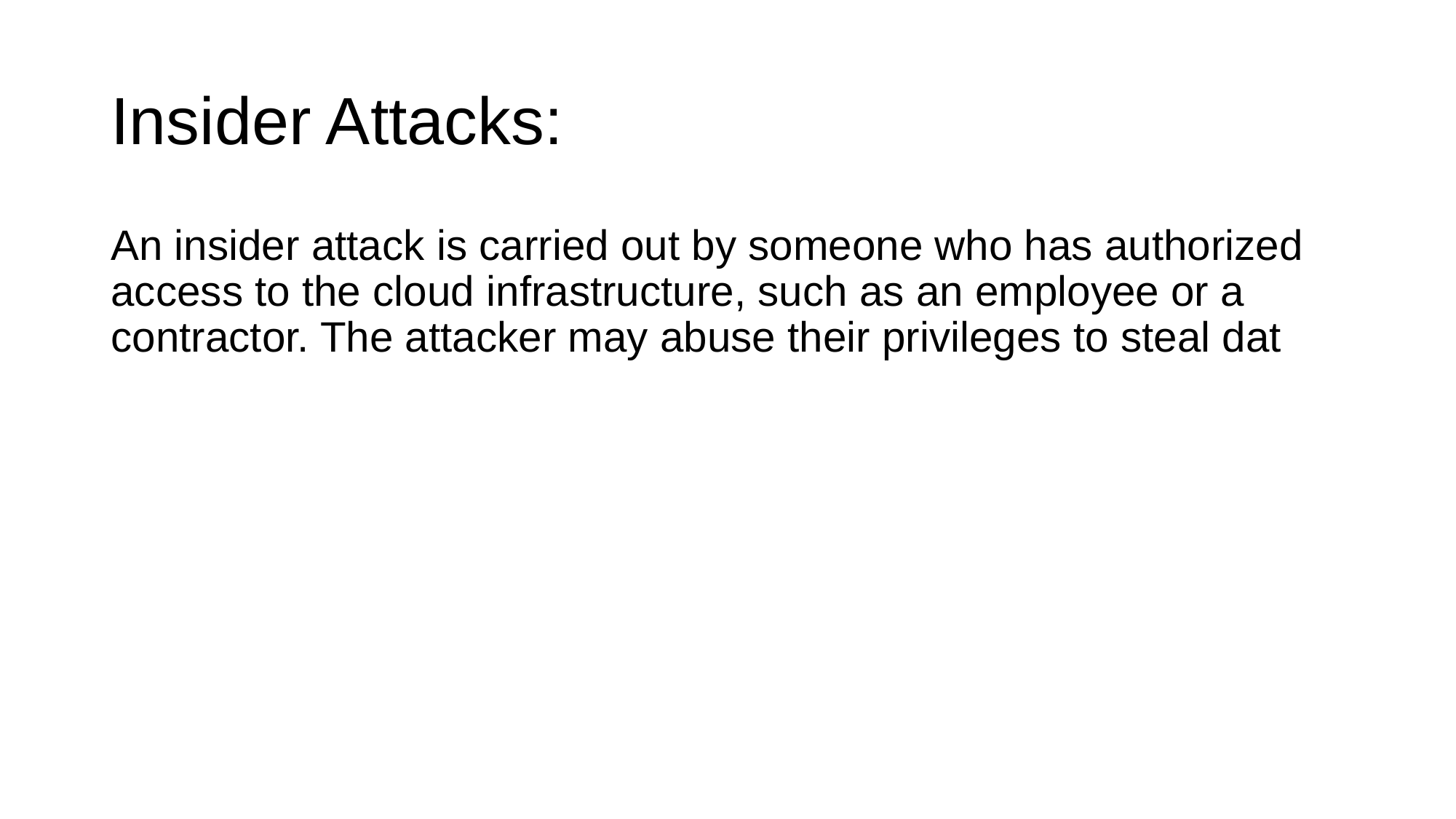

# Insider Attacks:
An insider attack is carried out by someone who has authorized access to the cloud infrastructure, such as an employee or a contractor. The attacker may abuse their privileges to steal dat